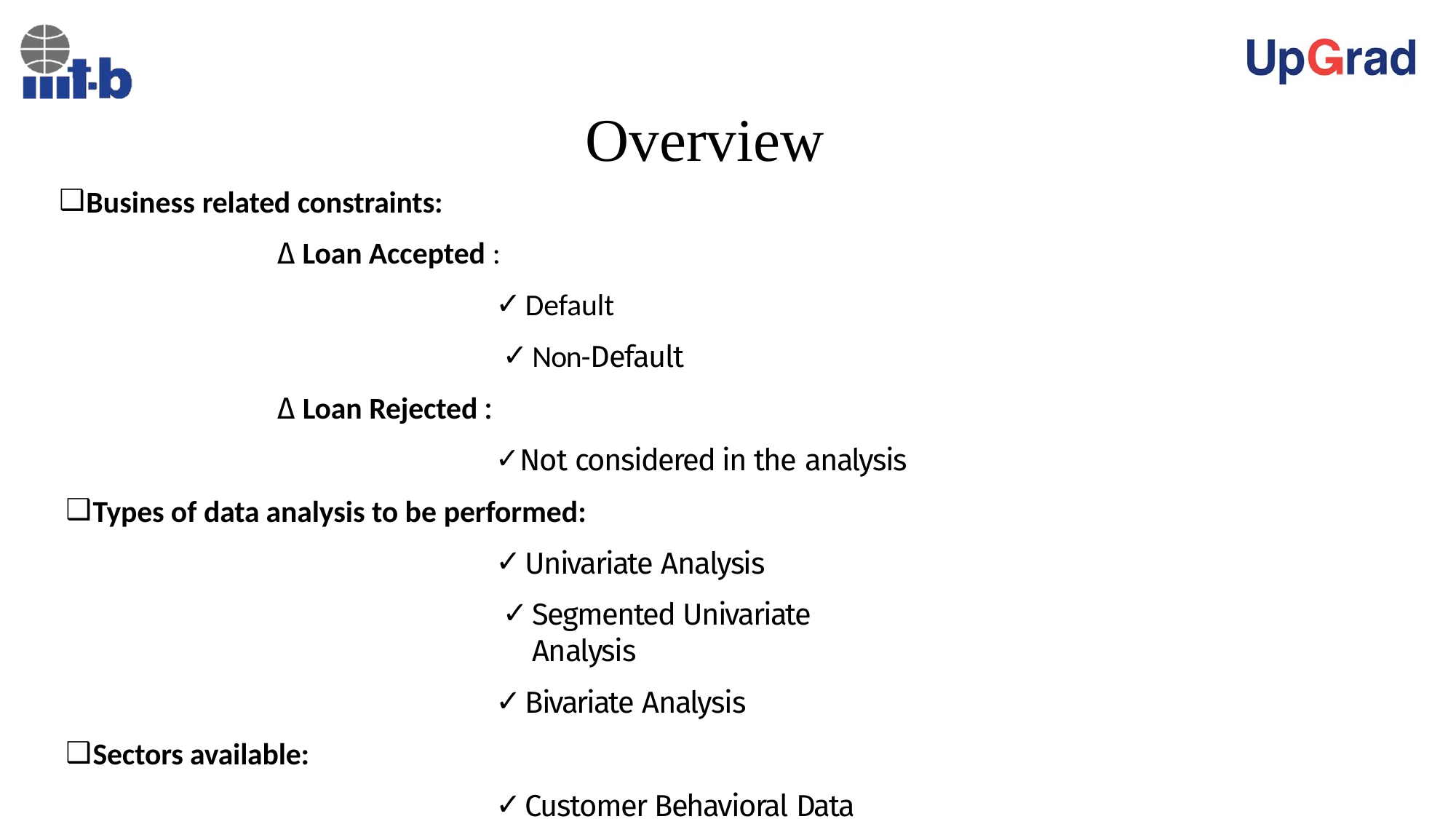

# Overview
Business related constraints:
Δ Loan Accepted :
Default
Non-Default
Δ Loan Rejected :
Not considered in the analysis
Types of data analysis to be performed:
Univariate Analysis
Segmented Univariate Analysis
Bivariate Analysis
Sectors available:
Customer Behavioral Data
✓